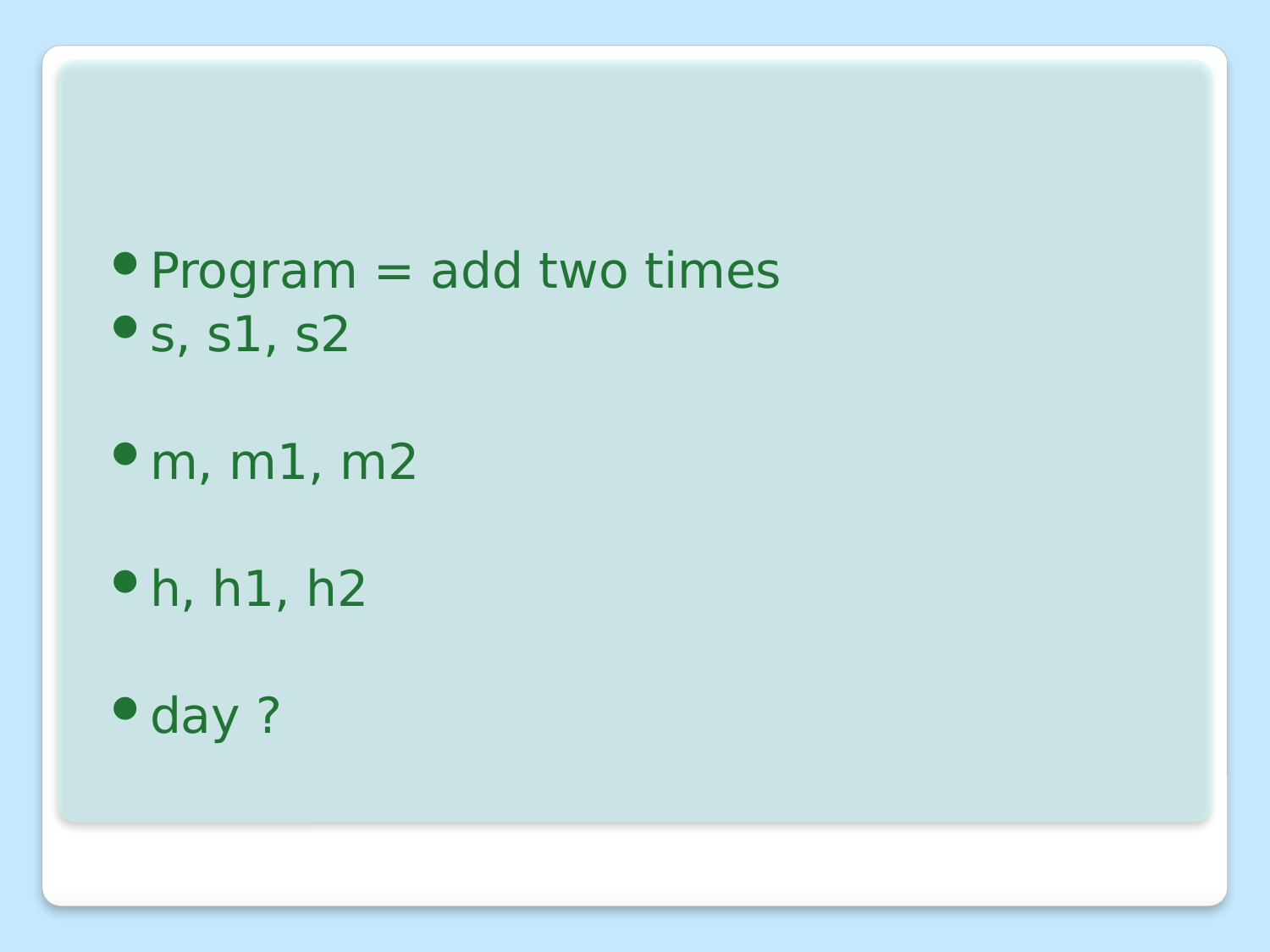

Program = add two times
s, s1, s2

m, m1, m2

h, h1, h2

day ?